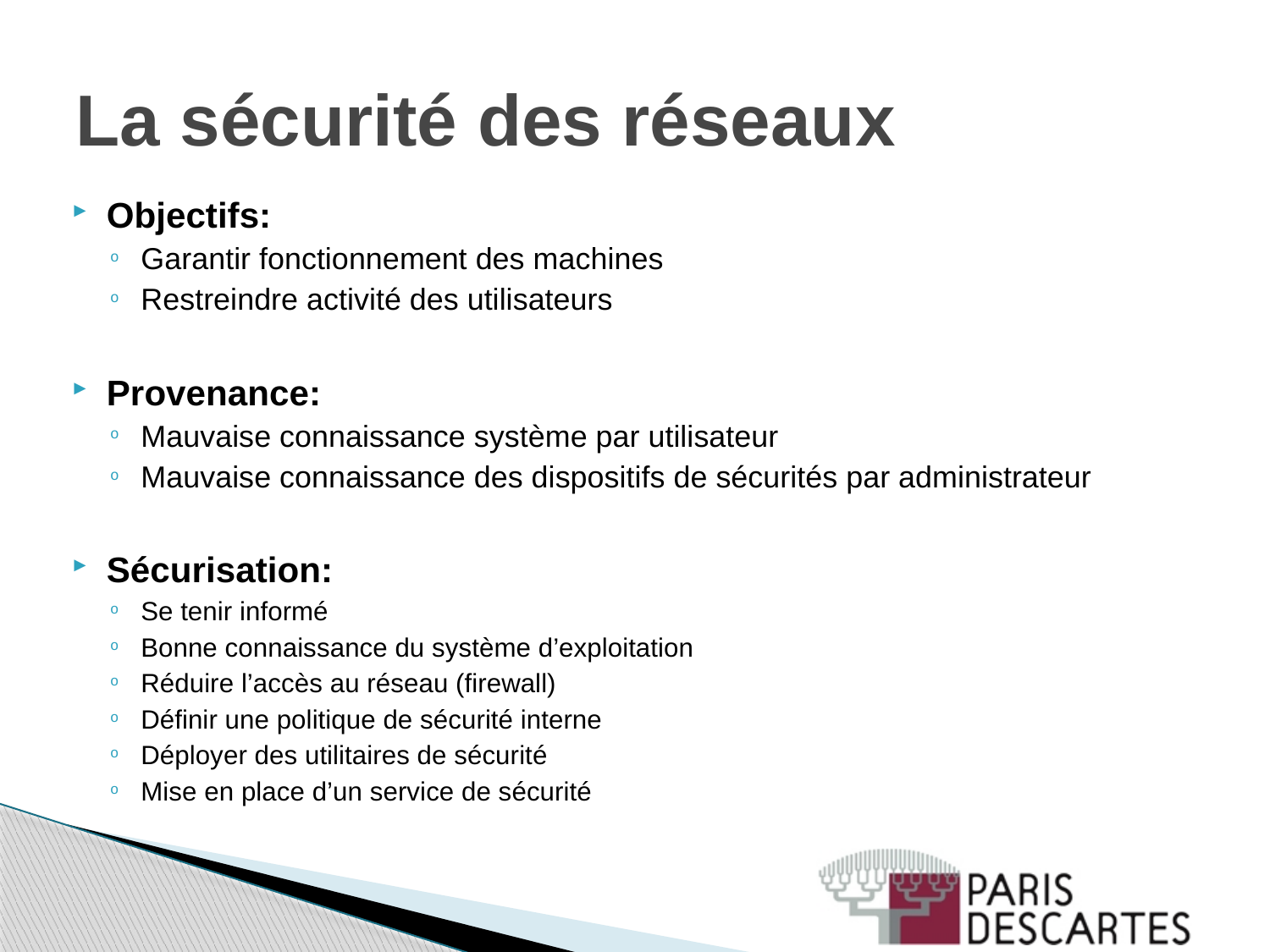

# La sécurité des réseaux
Objectifs:
Garantir fonctionnement des machines
Restreindre activité des utilisateurs

Provenance:
Mauvaise connaissance système par utilisateur
Mauvaise connaissance des dispositifs de sécurités par administrateur

Sécurisation:
Se tenir informé
Bonne connaissance du système d’exploitation
Réduire l’accès au réseau (firewall)
Définir une politique de sécurité interne
Déployer des utilitaires de sécurité
Mise en place d’un service de sécurité